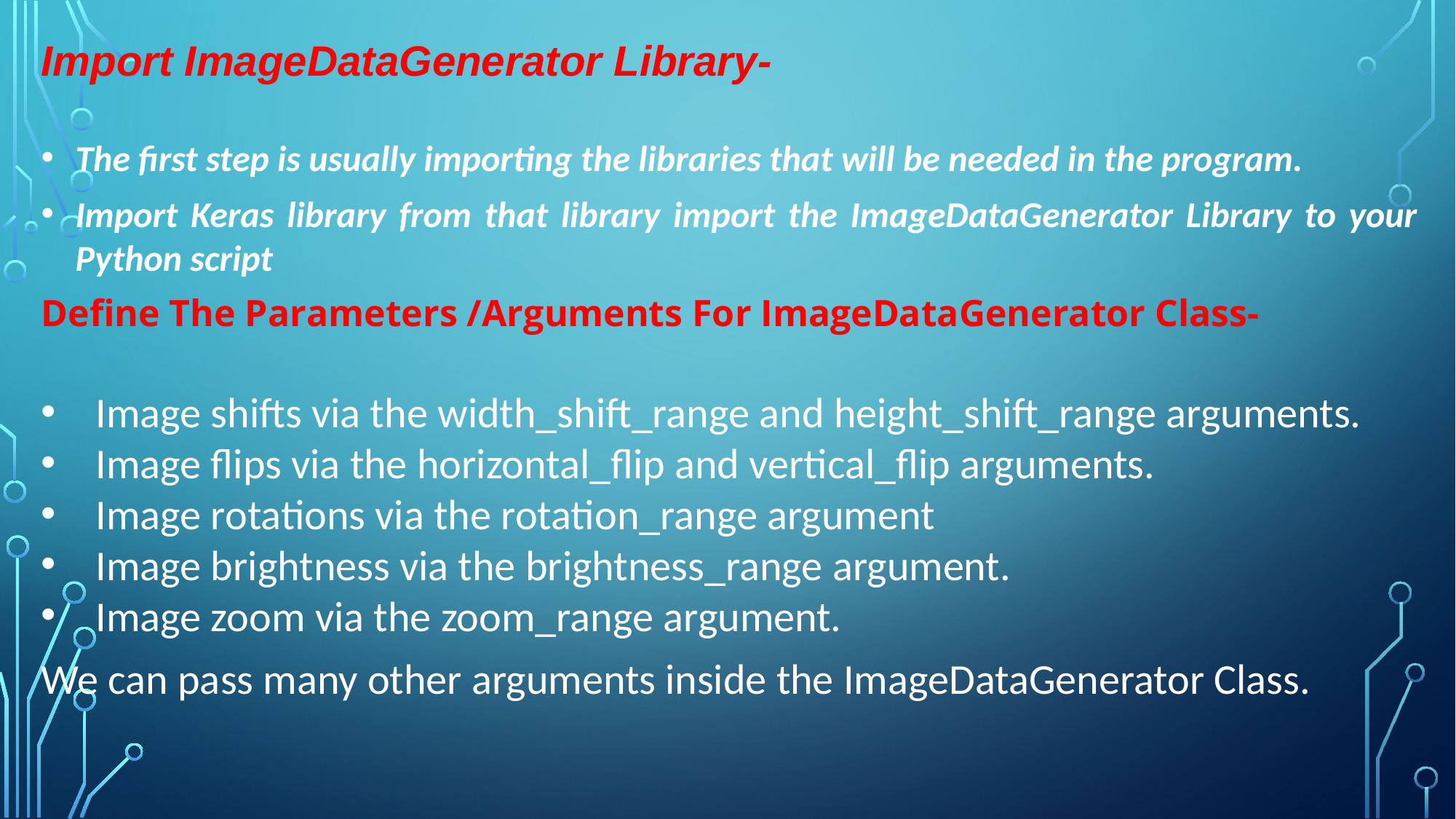

Import ImageDataGenerator Library-

The first step is usually importing the libraries that will be needed in the program.
Import Keras library from that library import the ImageDataGenerator Library to your Python script
Define The Parameters /Arguments For ImageDataGenerator Class-

Image shifts via the width_shift_range and height_shift_range arguments.
Image flips via the horizontal_flip and vertical_flip arguments.
Image rotations via the rotation_range argument
Image brightness via the brightness_range argument.
Image zoom via the zoom_range argument.
We can pass many other arguments inside the ImageDataGenerator Class.